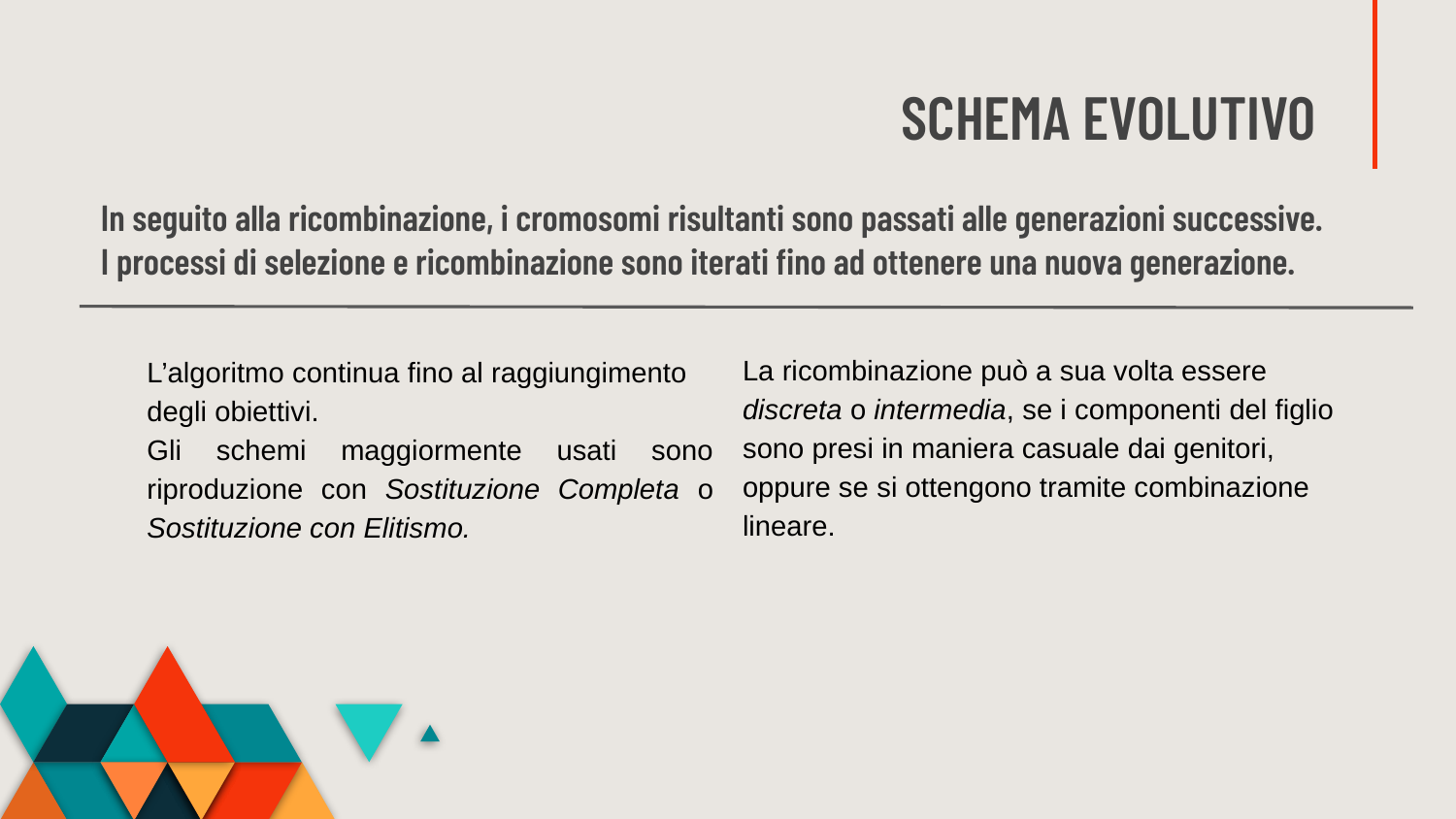

# SCHEMA EVOLUTIVO
In seguito alla ricombinazione, i cromosomi risultanti sono passati alle generazioni successive.
I processi di selezione e ricombinazione sono iterati fino ad ottenere una nuova generazione.
La ricombinazione può a sua volta essere discreta o intermedia, se i componenti del figlio sono presi in maniera casuale dai genitori, oppure se si ottengono tramite combinazione lineare.
L’algoritmo continua fino al raggiungimento degli obiettivi.
Gli schemi maggiormente usati sono riproduzione con Sostituzione Completa o Sostituzione con Elitismo.